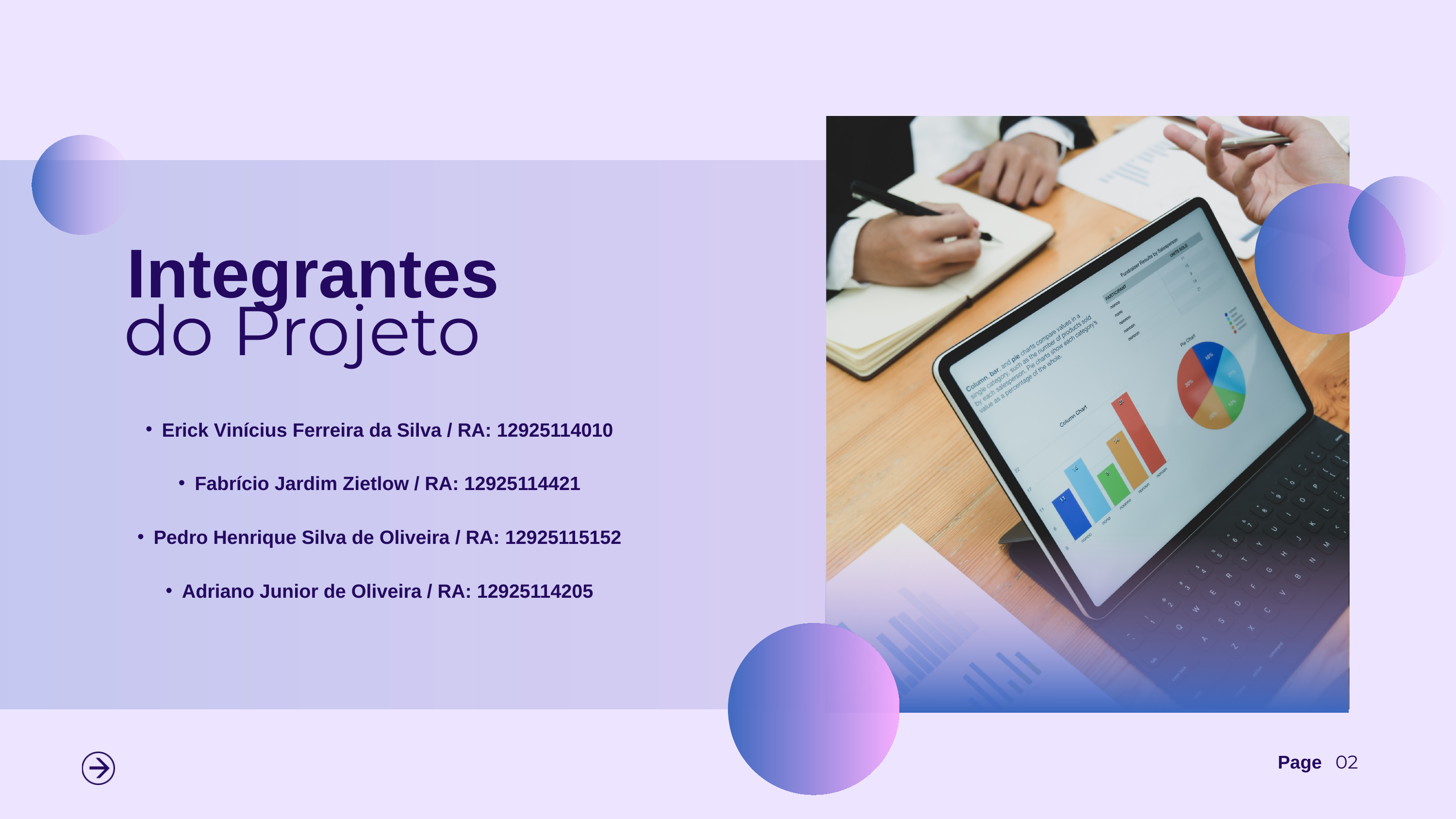

Integrantes
do Projeto

Erick Vinícius Ferreira da Silva / RA: 12925114010

Fabrício Jardim Zietlow / RA: 12925114421

Pedro Henrique Silva de Oliveira / RA: 12925115152

Adriano Junior de Oliveira / RA: 12925114205

Page
02